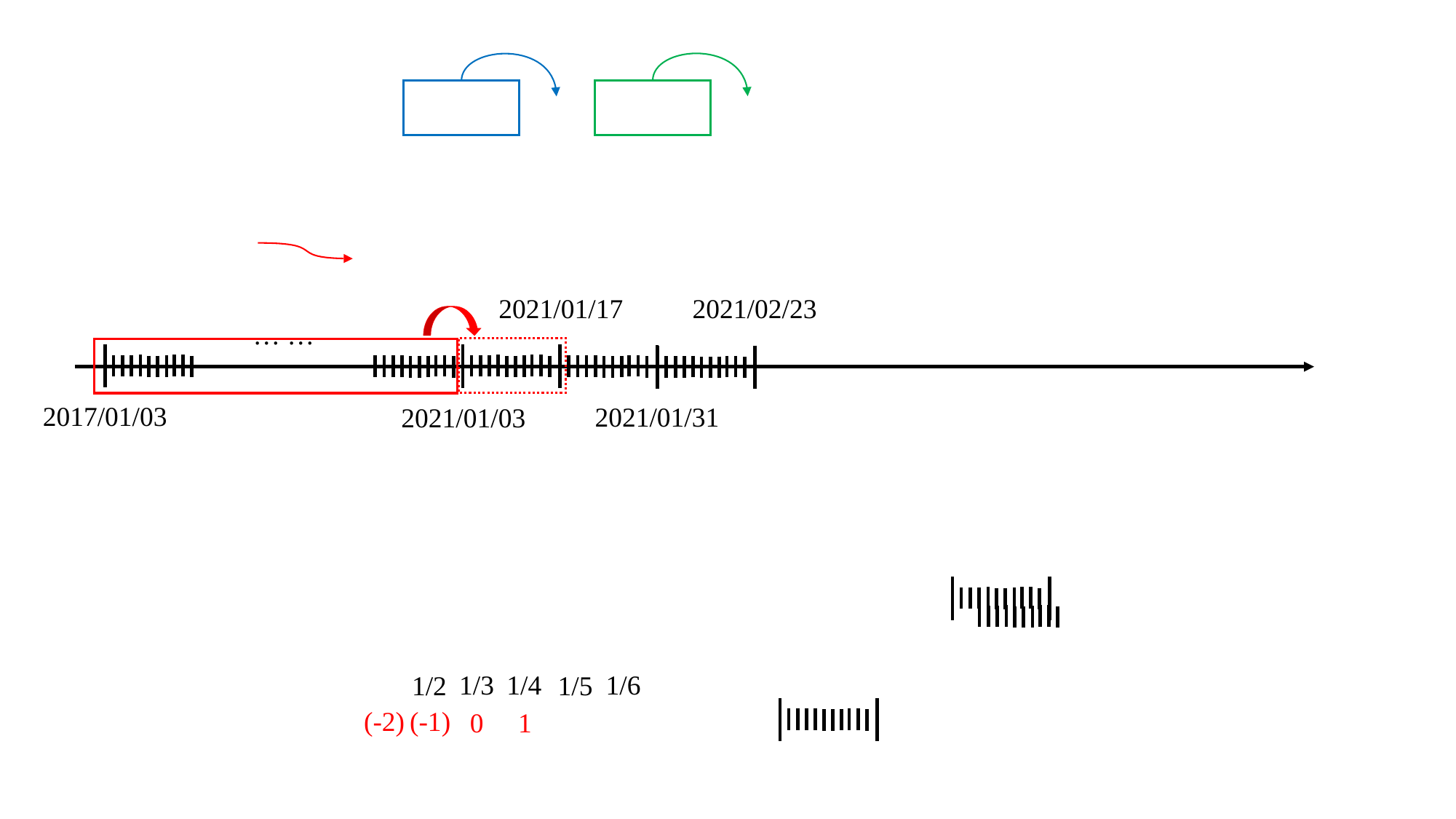

2021/02/23
2021/01/17

… …

2017/01/03
2021/01/31
2021/01/03
1/4
1/6
1/3
1/2
1/5
(-2)
(-1)
0
1